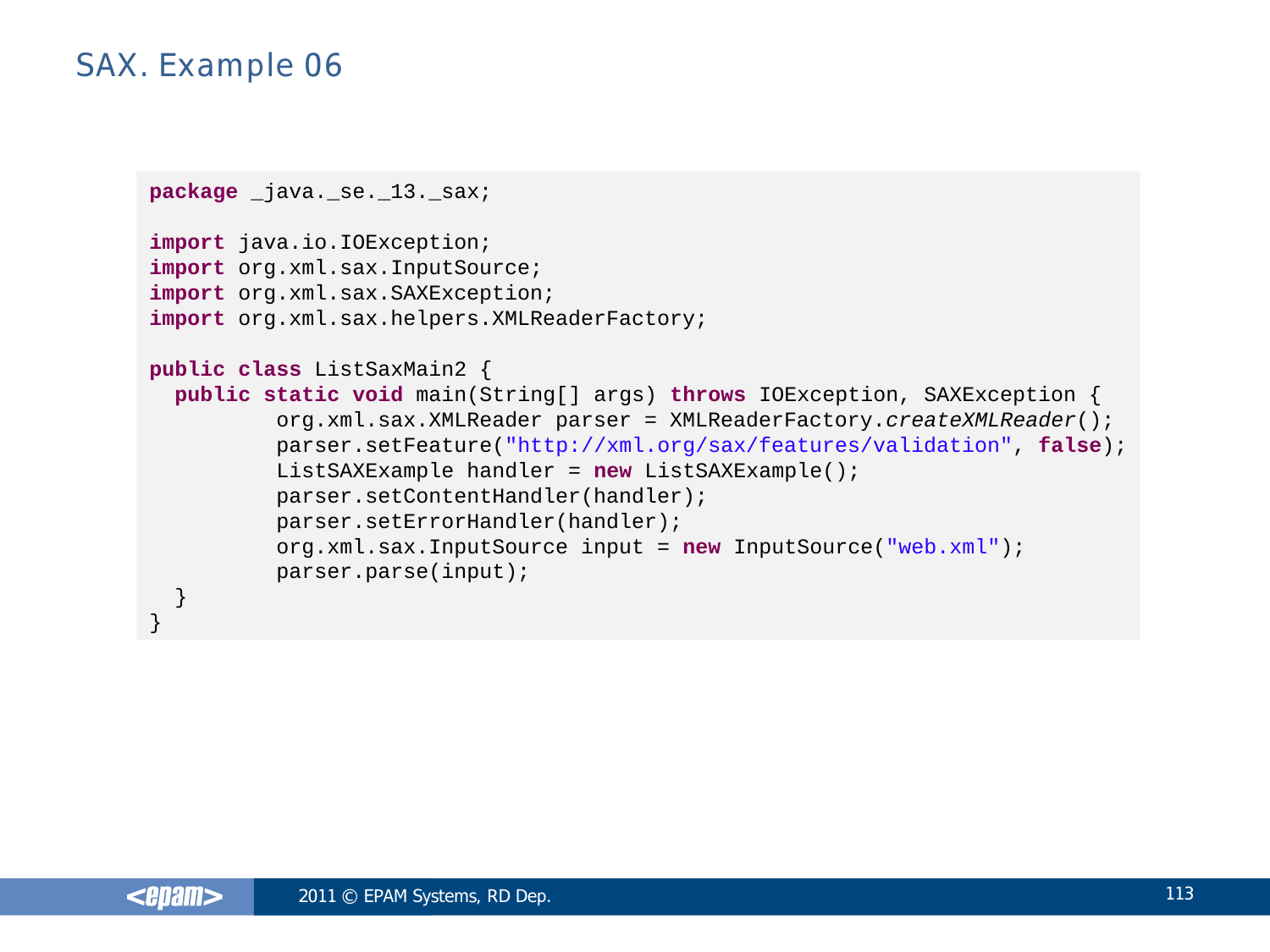

# SAX. Example 06
package _java._se._13._sax;

import java.io.IOException;
import org.xml.sax.InputSource;
import org.xml.sax.SAXException;
import org.xml.sax.helpers.XMLReaderFactory;

public class ListSaxMain2 {
  public static void main(String[] args) throws IOException, SAXException {
  	org.xml.sax.XMLReader parser = XMLReaderFactory.createXMLReader();
	parser.setFeature("http://xml.org/sax/features/validation", false);
	ListSAXExample handler = new ListSAXExample();
	parser.setContentHandler(handler);
	parser.setErrorHandler(handler);
	org.xml.sax.InputSource input = new InputSource("web.xml");
	parser.parse(input);
  }
}
113
2011 © EPAM Systems, RD Dep.